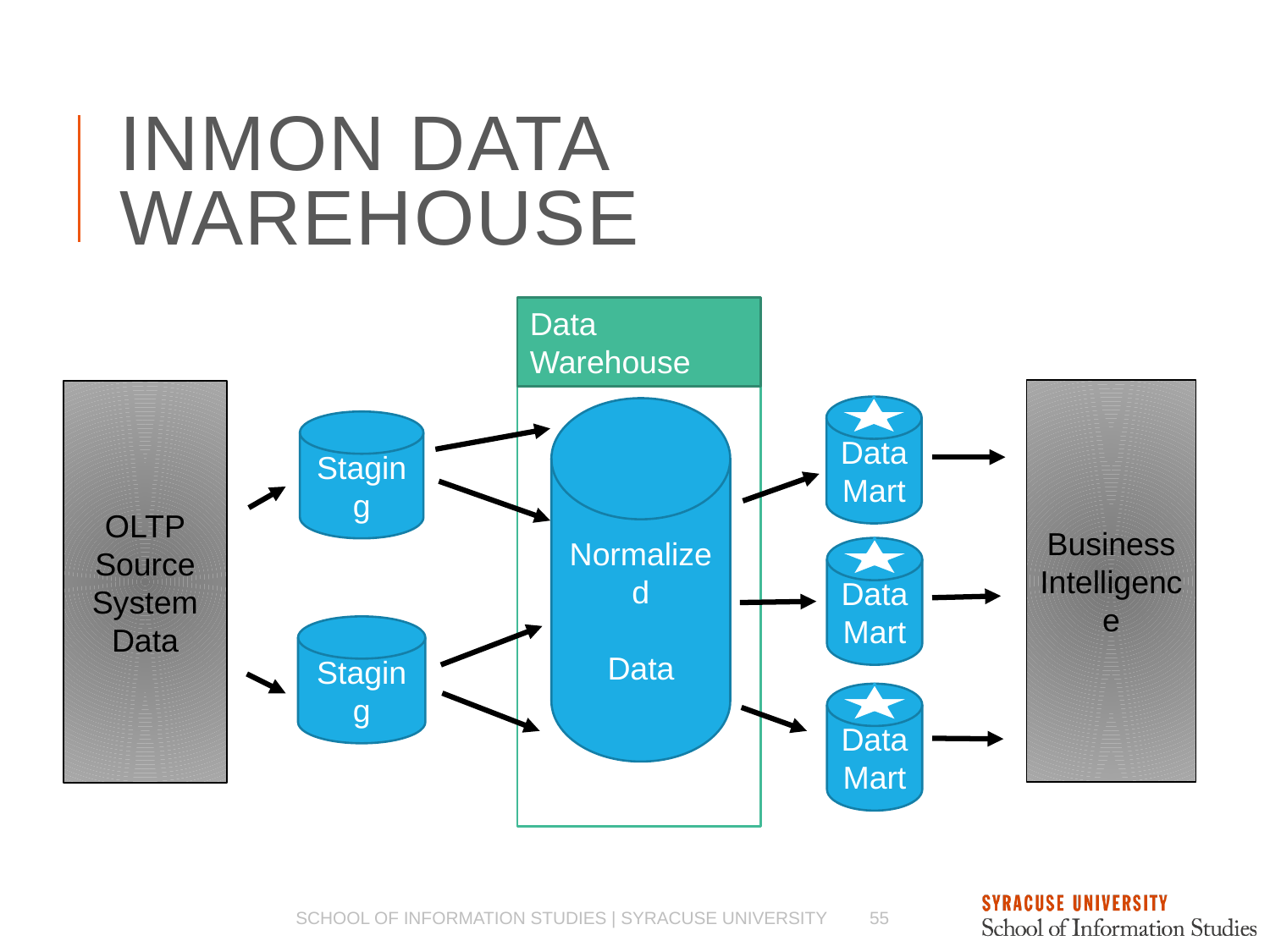

# Inmon Data Warehouse
Data Warehouse

Business Intelligence
OLTP
Source
System
Data

Data
Mart
Normalized

Data
Staging

Data
Mart
Staging

Data
Mart
School of Information Studies | Syracuse University
55